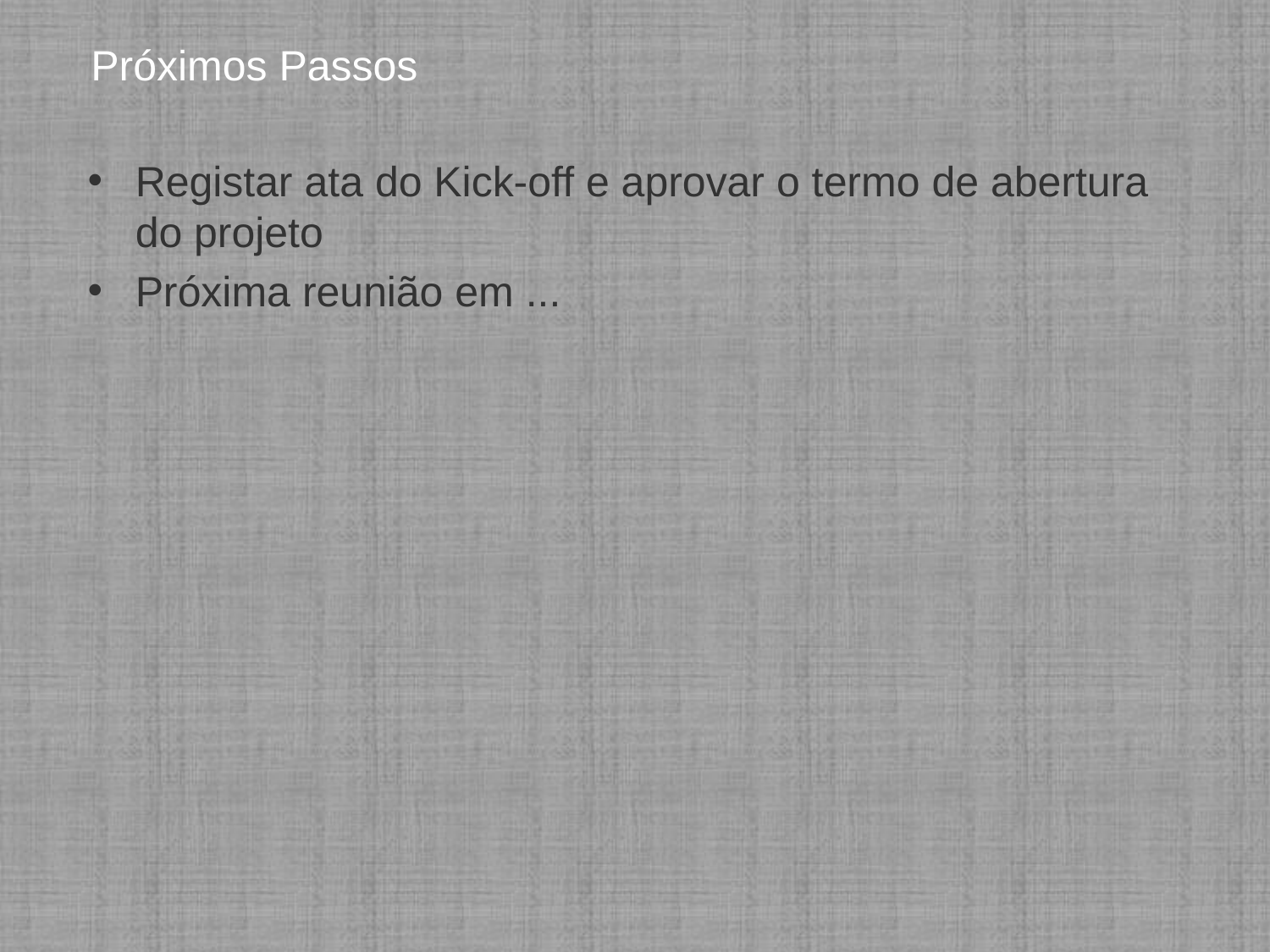

# Próximos Passos
Registar ata do Kick-off e aprovar o termo de abertura do projeto
Próxima reunião em ...